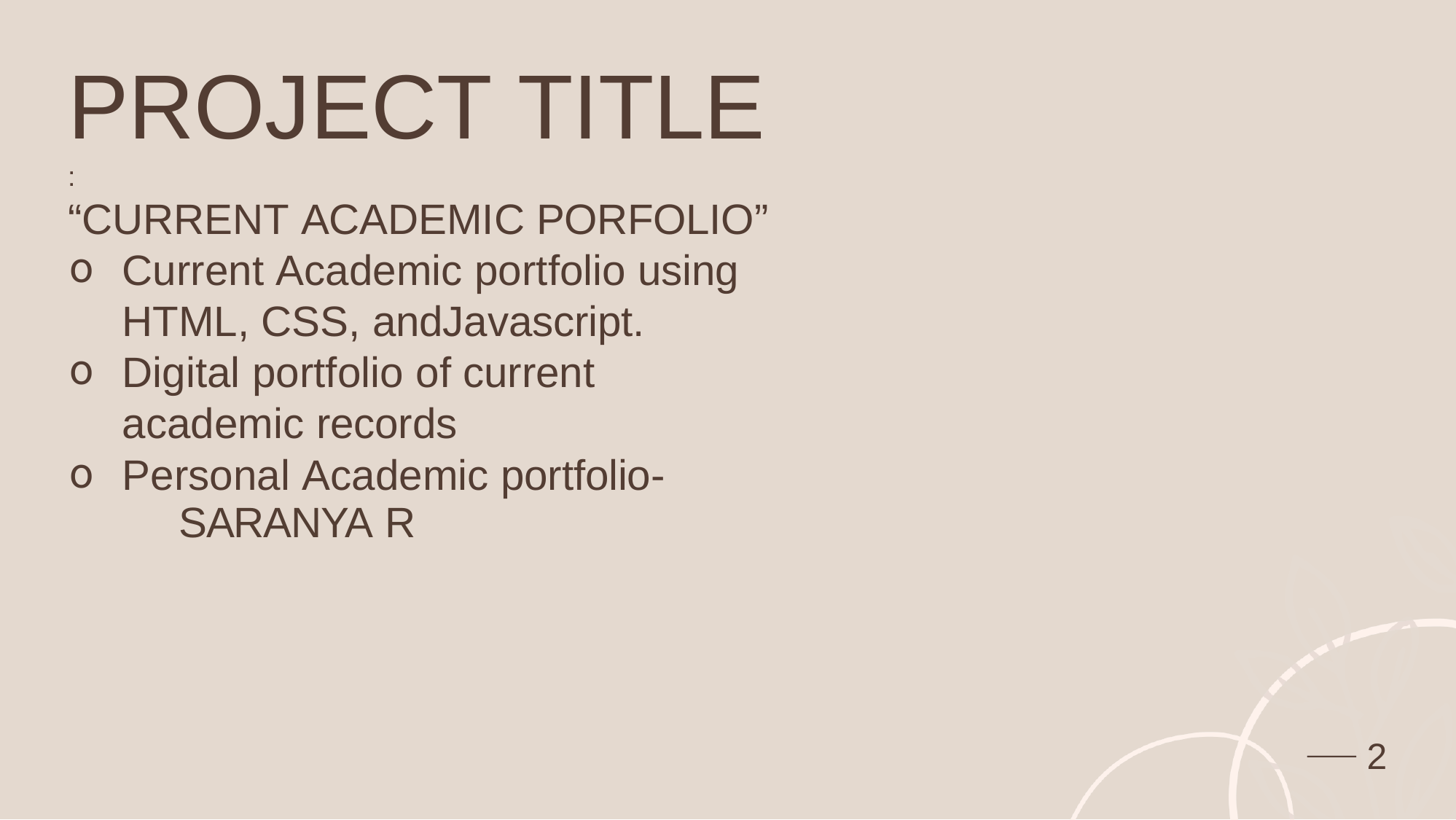

# PROJECT TITLE
:
“CURRENT ACADEMIC PORFOLIO”
Current Academic portfolio using HTML, CSS, andJavascript.
Digital portfolio of current academic records
Personal Academic portfolio- 	SARANYA R
2